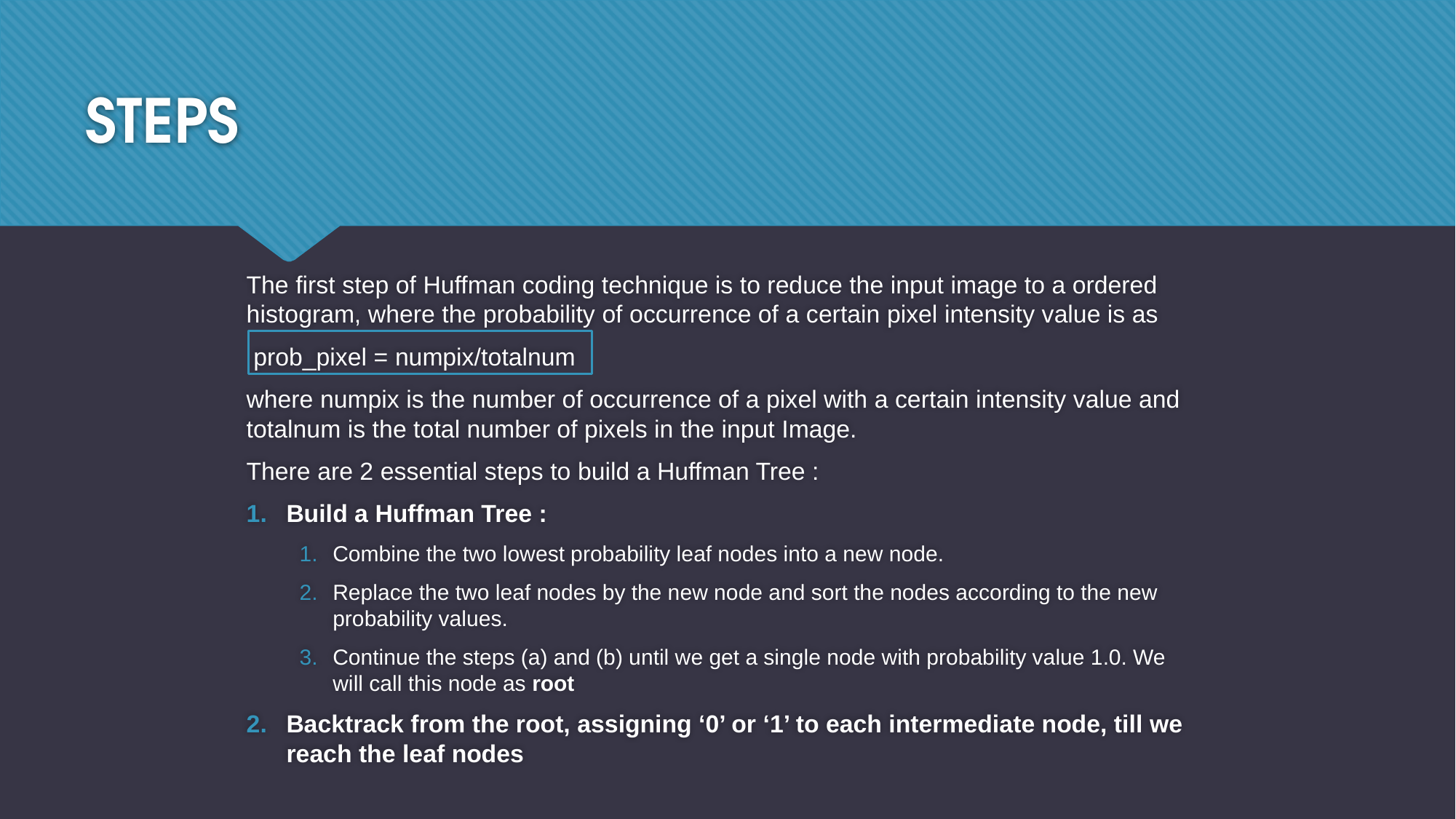

# STEPS
The first step of Huffman coding technique is to reduce the input image to a ordered histogram, where the probability of occurrence of a certain pixel intensity value is as
 prob_pixel = numpix/totalnum
where numpix is the number of occurrence of a pixel with a certain intensity value and totalnum is the total number of pixels in the input Image.
There are 2 essential steps to build a Huffman Tree :
Build a Huffman Tree :
Combine the two lowest probability leaf nodes into a new node.
Replace the two leaf nodes by the new node and sort the nodes according to the new probability values.
Continue the steps (a) and (b) until we get a single node with probability value 1.0. We will call this node as root
Backtrack from the root, assigning ‘0’ or ‘1’ to each intermediate node, till we reach the leaf nodes